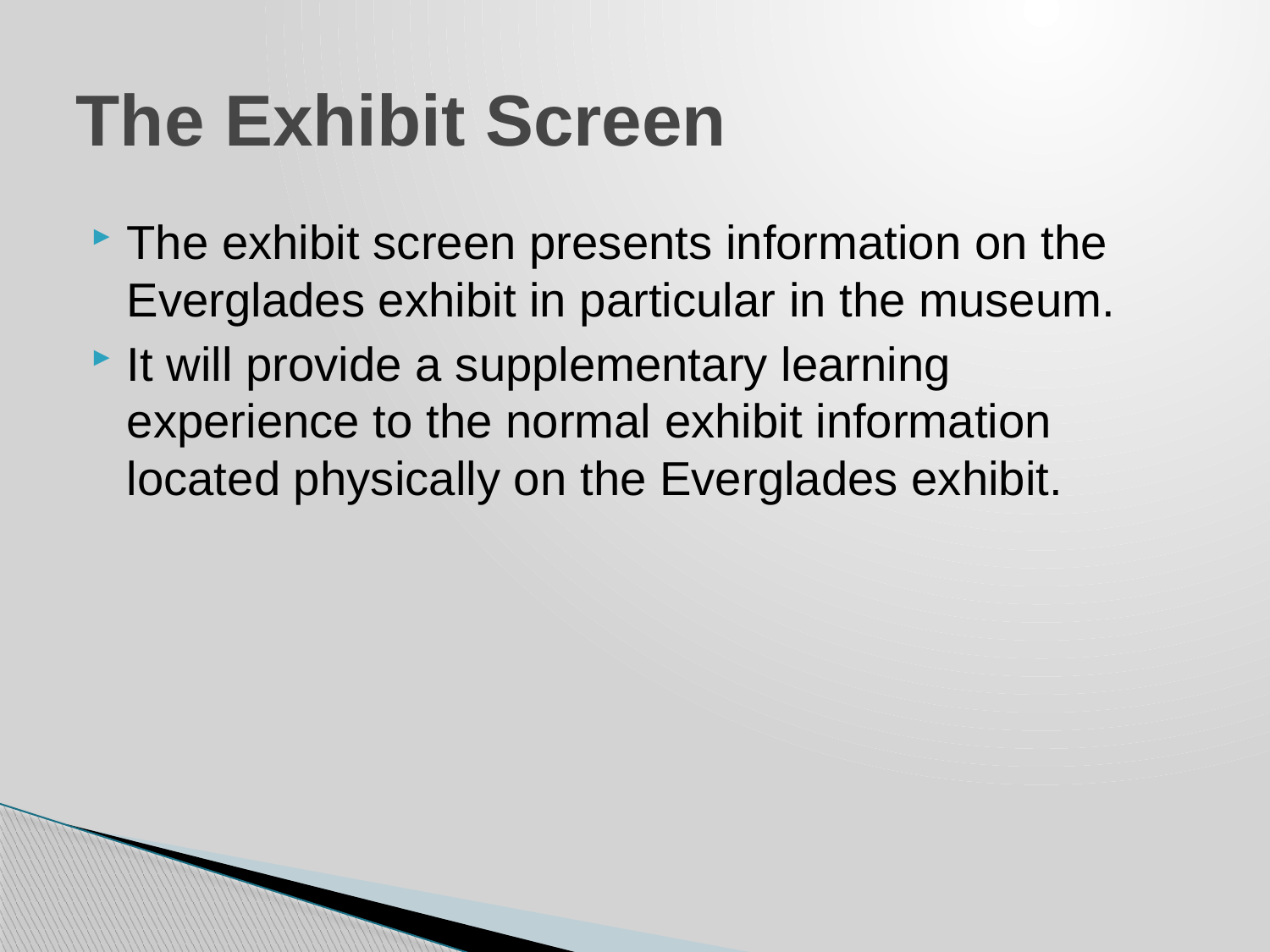

# The Exhibit Screen
The exhibit screen presents information on the Everglades exhibit in particular in the museum.
It will provide a supplementary learning experience to the normal exhibit information located physically on the Everglades exhibit.